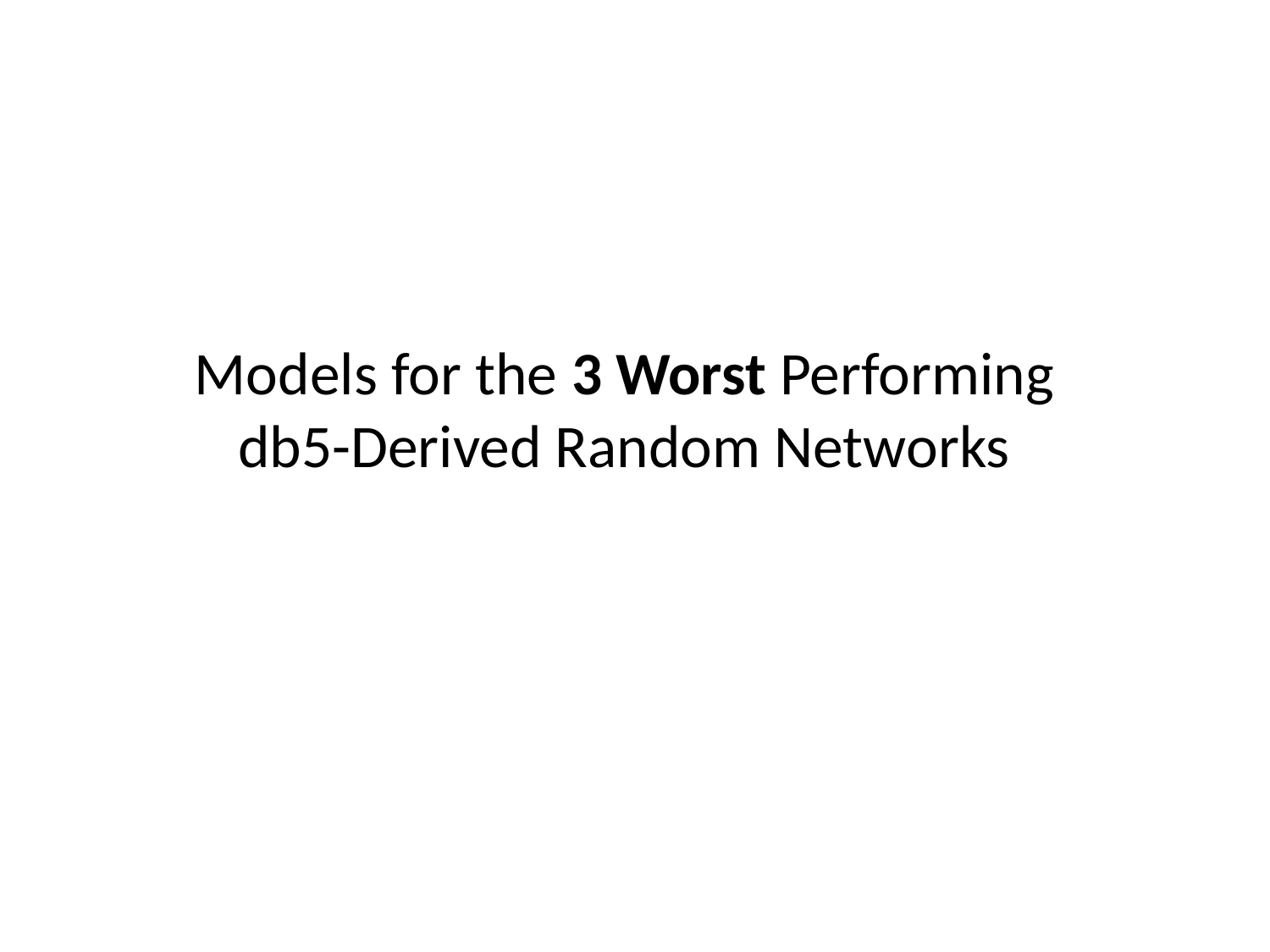

# Models for the 3 Worst Performing db5-Derived Random Networks